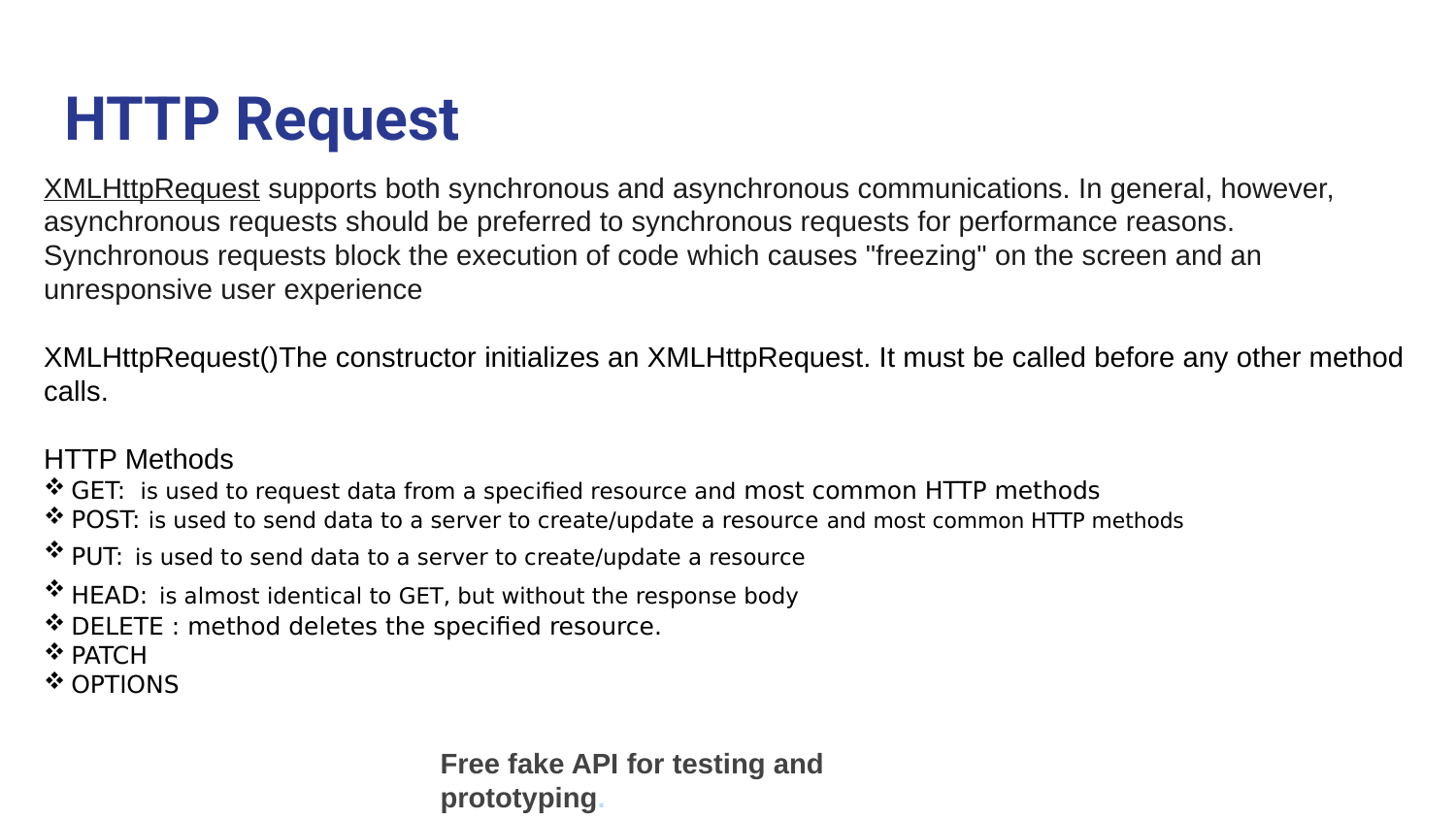

# HTTP Request
XMLHttpRequest supports both synchronous and asynchronous communications. In general, however, asynchronous requests should be preferred to synchronous requests for performance reasons.
Synchronous requests block the execution of code which causes "freezing" on the screen and an unresponsive user experience

XMLHttpRequest()The constructor initializes an XMLHttpRequest. It must be called before any other method calls.

HTTP Methods
GET:  is used to request data from a specified resource and most common HTTP methods
POST: is used to send data to a server to create/update a resource and most common HTTP methods
PUT: is used to send data to a server to create/update a resource
HEAD: is almost identical to GET, but without the response body
DELETE : method deletes the specified resource.
PATCH
OPTIONS

Free fake API for testing and prototyping.
https://jsonplaceholder.typicode.com/